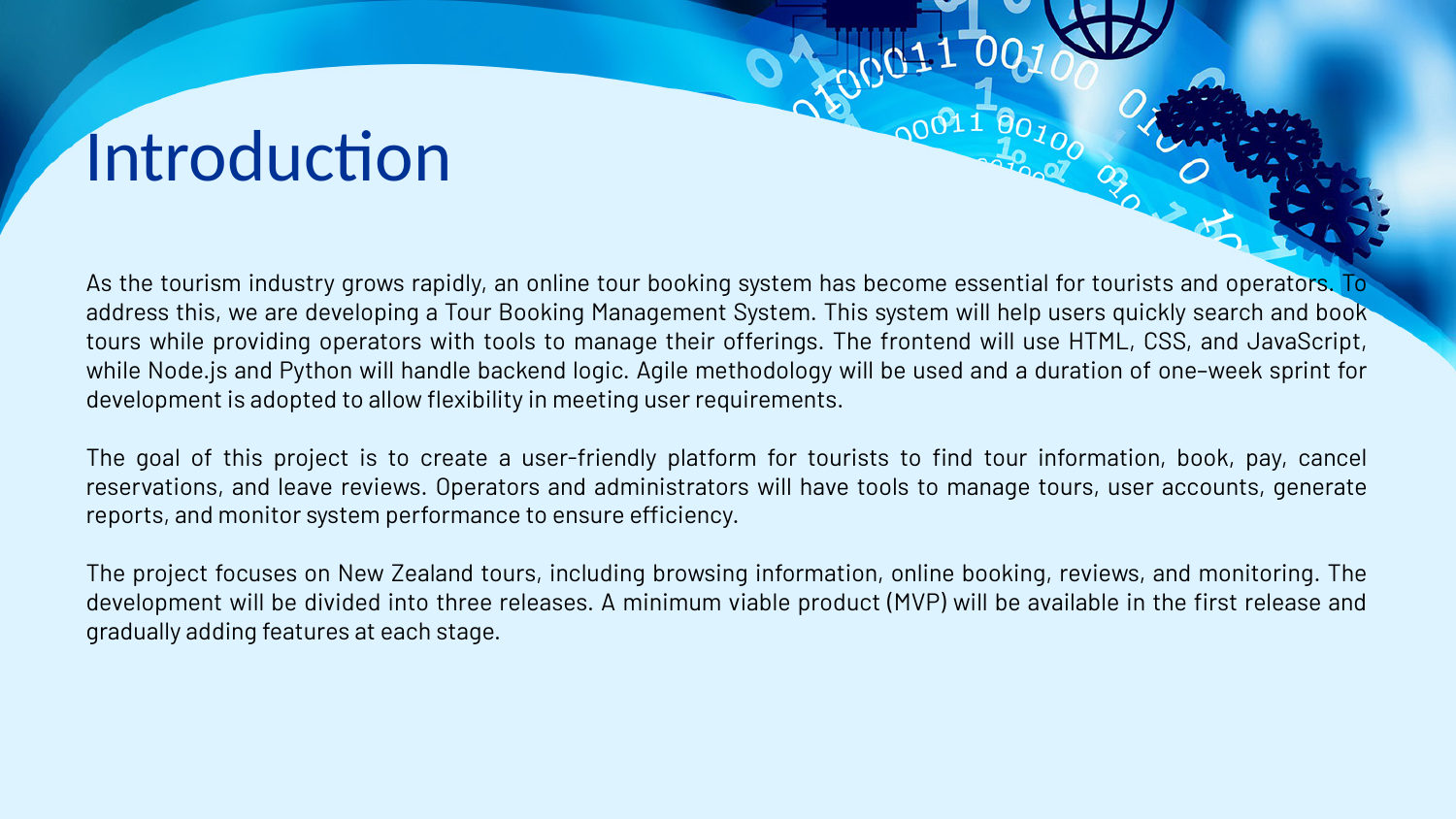

# Introduction
As the tourism industry grows rapidly, an online tour booking system has become essential for tourists and operators. To address this, we are developing a Tour Booking Management System. This system will help users quickly search and book tours while providing operators with tools to manage their offerings. The frontend will use HTML, CSS, and JavaScript, while Node.js and Python will handle backend logic. Agile methodology will be used and a duration of one–week sprint for development is adopted to allow flexibility in meeting user requirements.

The goal of this project is to create a user-friendly platform for tourists to find tour information, book, pay, cancel reservations, and leave reviews. Operators and administrators will have tools to manage tours, user accounts, generate reports, and monitor system performance to ensure efficiency.

The project focuses on New Zealand tours, including browsing information, online booking, reviews, and monitoring. The development will be divided into three releases. A minimum viable product (MVP) will be available in the first release and gradually adding features at each stage.